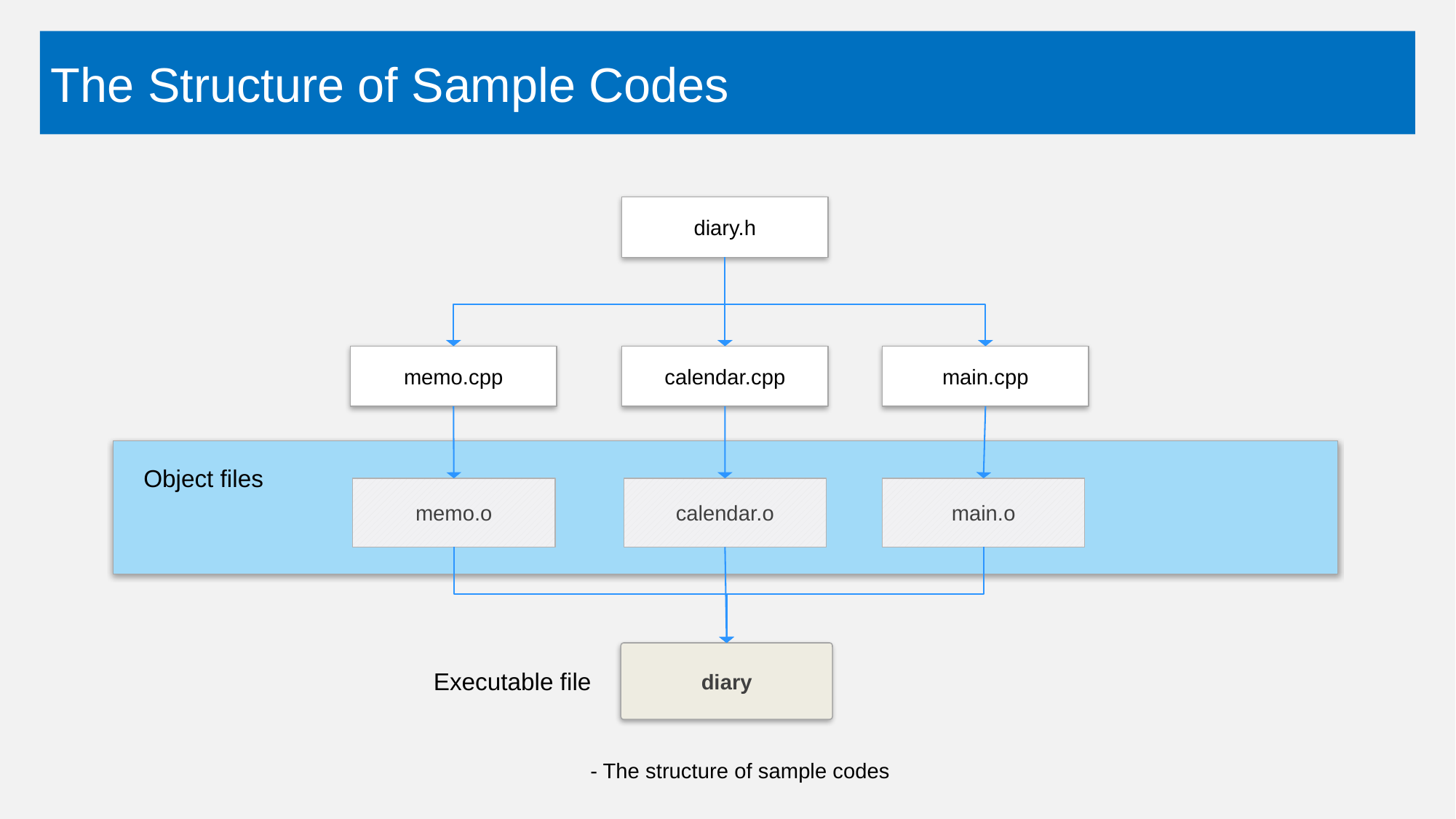

# The Structure of Sample Codes

diary.h
memo.cpp
calendar.cpp
main.cpp

Object files
memo.o
calendar.o
main.o
diary
Executable file
- The structure of sample codes